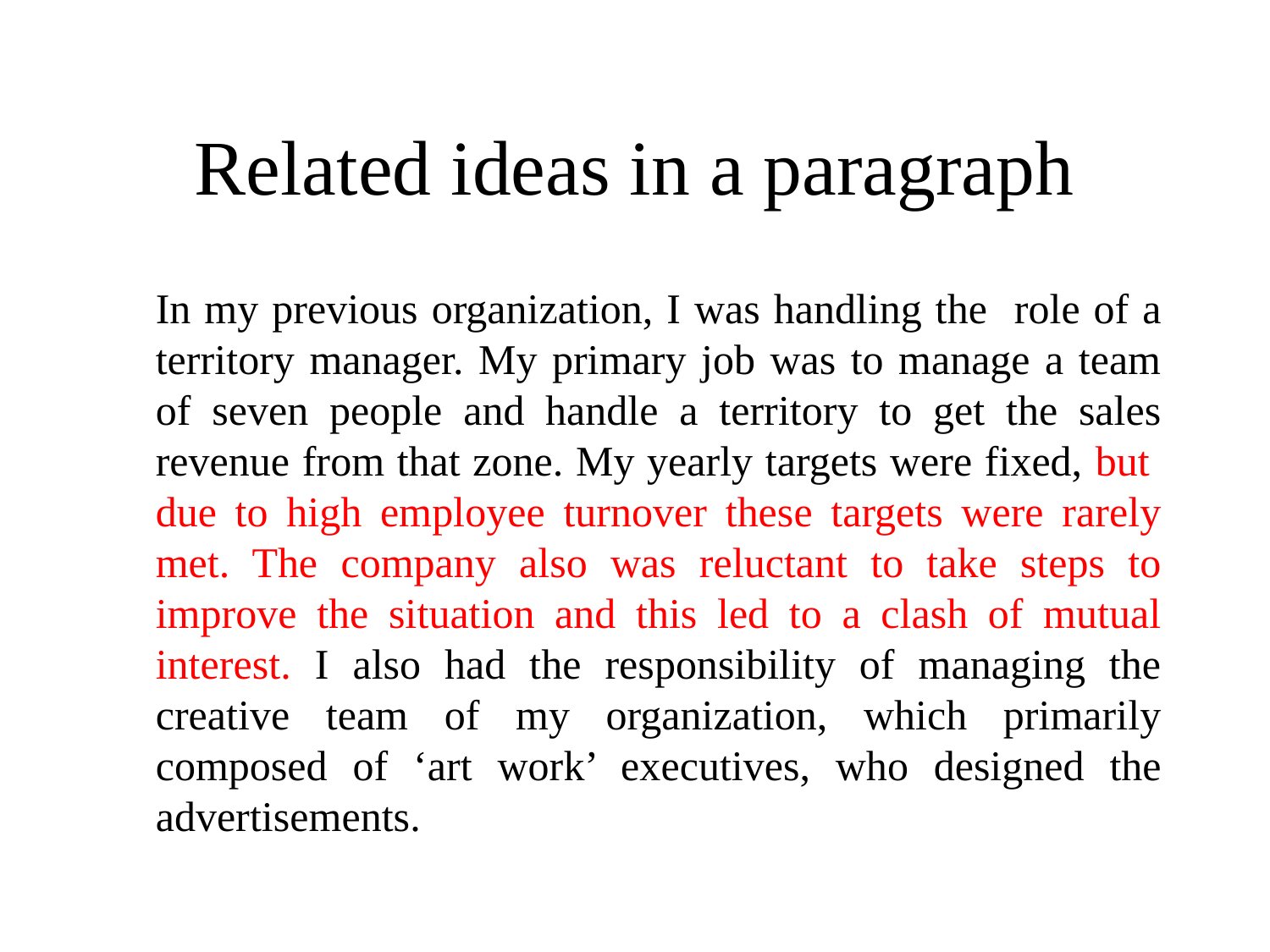

# Related ideas in a paragraph
	In my previous organization, I was handling the  role of a territory manager. My primary job was to manage a team of seven people and handle a territory to get the sales revenue from that zone. My yearly targets were fixed, but  due to high employee turnover these targets were rarely met. The company also was reluctant to take steps to improve the situation and this led to a clash of mutual interest. I also had the responsibility of managing the creative team of my organization, which primarily composed of ‘art work’ executives, who designed the advertisements.